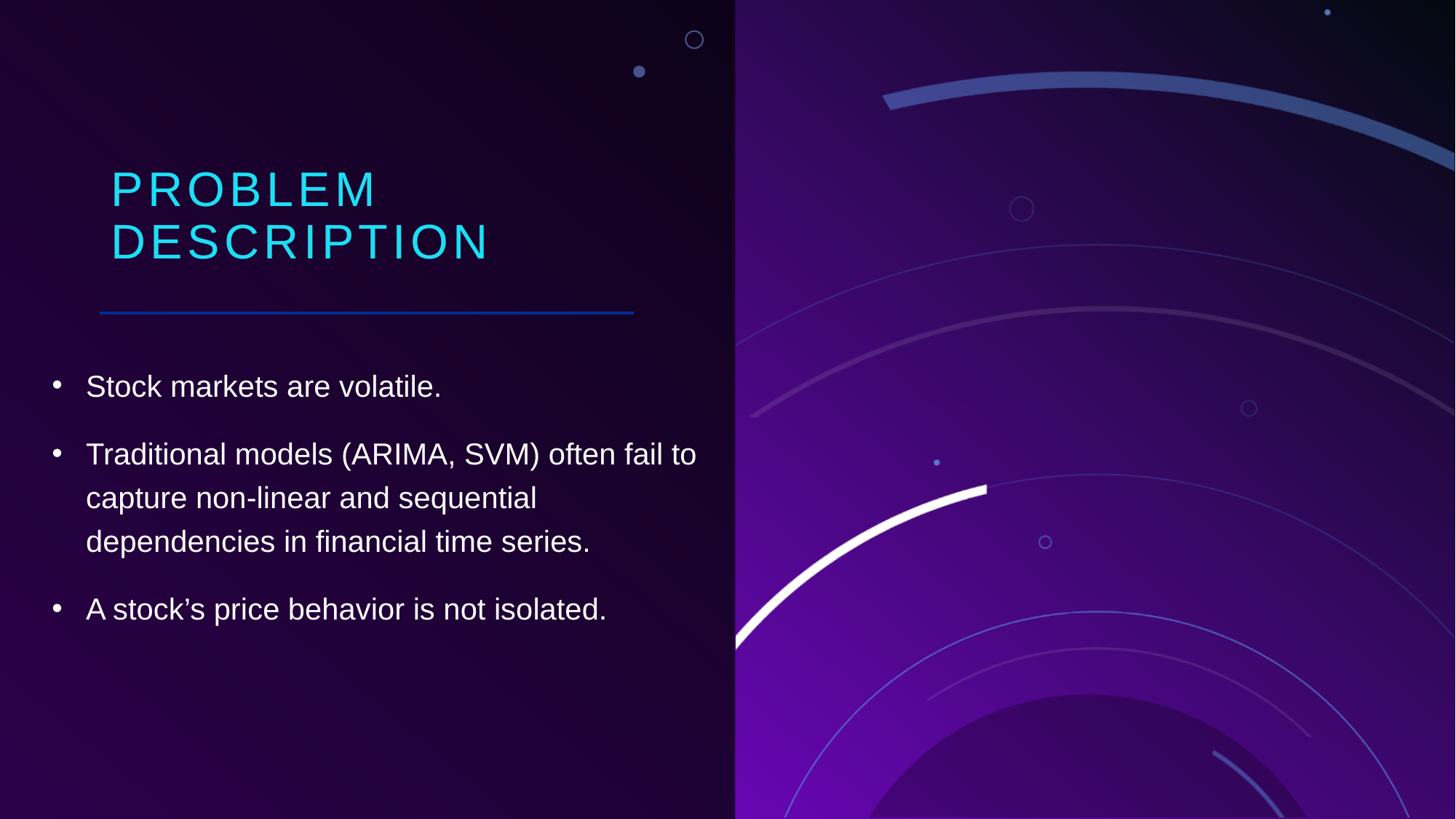

# Problem description
Stock markets are volatile.
Traditional models (ARIMA, SVM) often fail to capture non-linear and sequential dependencies in financial time series.
A stock’s price behavior is not isolated.